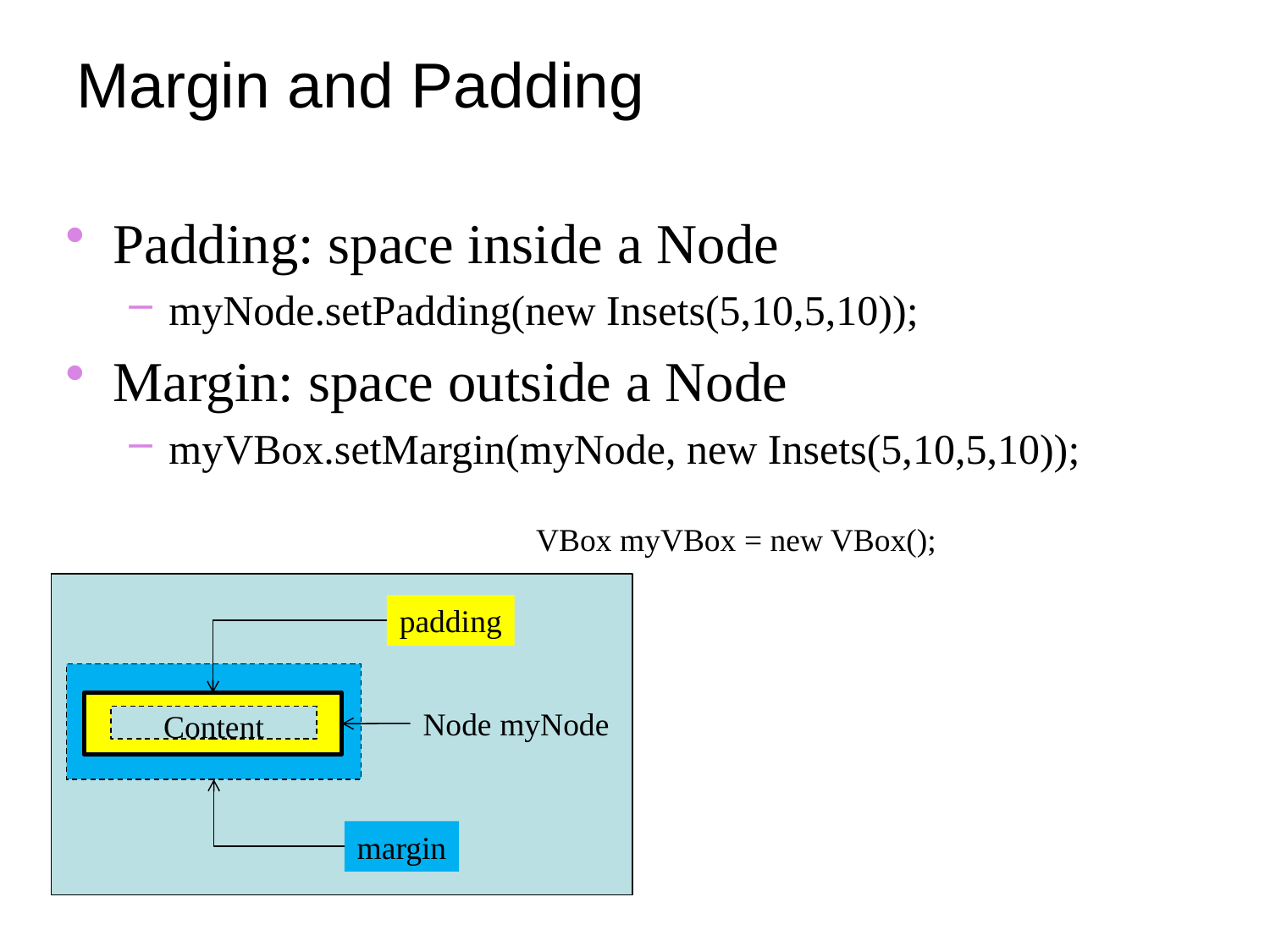

Margin and Padding
Padding: space inside a Node
myNode.setPadding(new Insets(5,10,5,10));
Margin: space outside a Node
myVBox.setMargin(myNode, new Insets(5,10,5,10));

VBox myVBox = new VBox();

padding

Content
Node myNode
margin